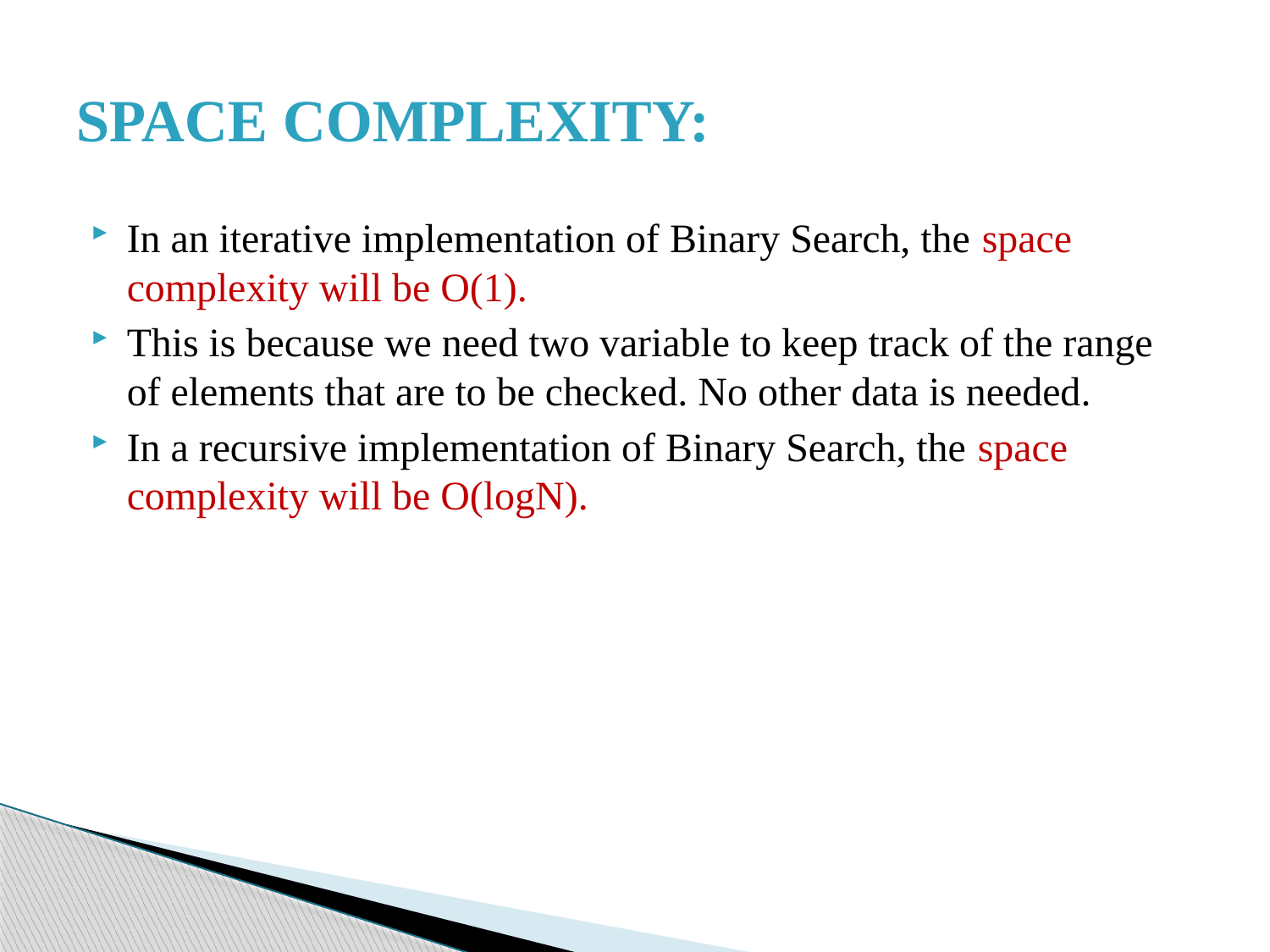

# SPACE COMPLEXITY:
In an iterative implementation of Binary Search, the space complexity will be O(1).
This is because we need two variable to keep track of the range of elements that are to be checked. No other data is needed.
In a recursive implementation of Binary Search, the space complexity will be O(logN).